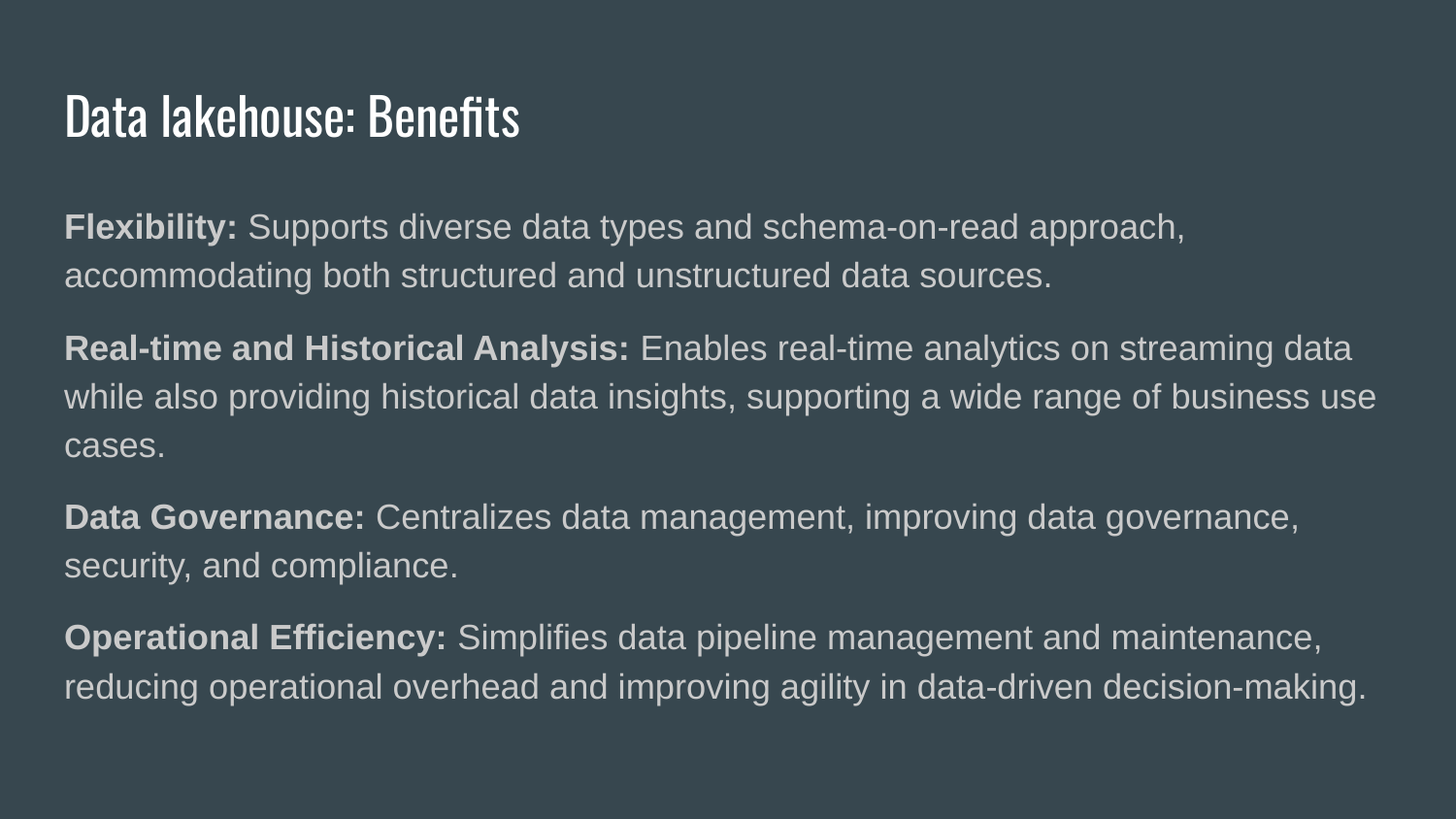

# Data lakehouse: Benefits
Flexibility: Supports diverse data types and schema-on-read approach, accommodating both structured and unstructured data sources.
Real-time and Historical Analysis: Enables real-time analytics on streaming data while also providing historical data insights, supporting a wide range of business use cases.
Data Governance: Centralizes data management, improving data governance, security, and compliance.
Operational Efficiency: Simplifies data pipeline management and maintenance, reducing operational overhead and improving agility in data-driven decision-making.